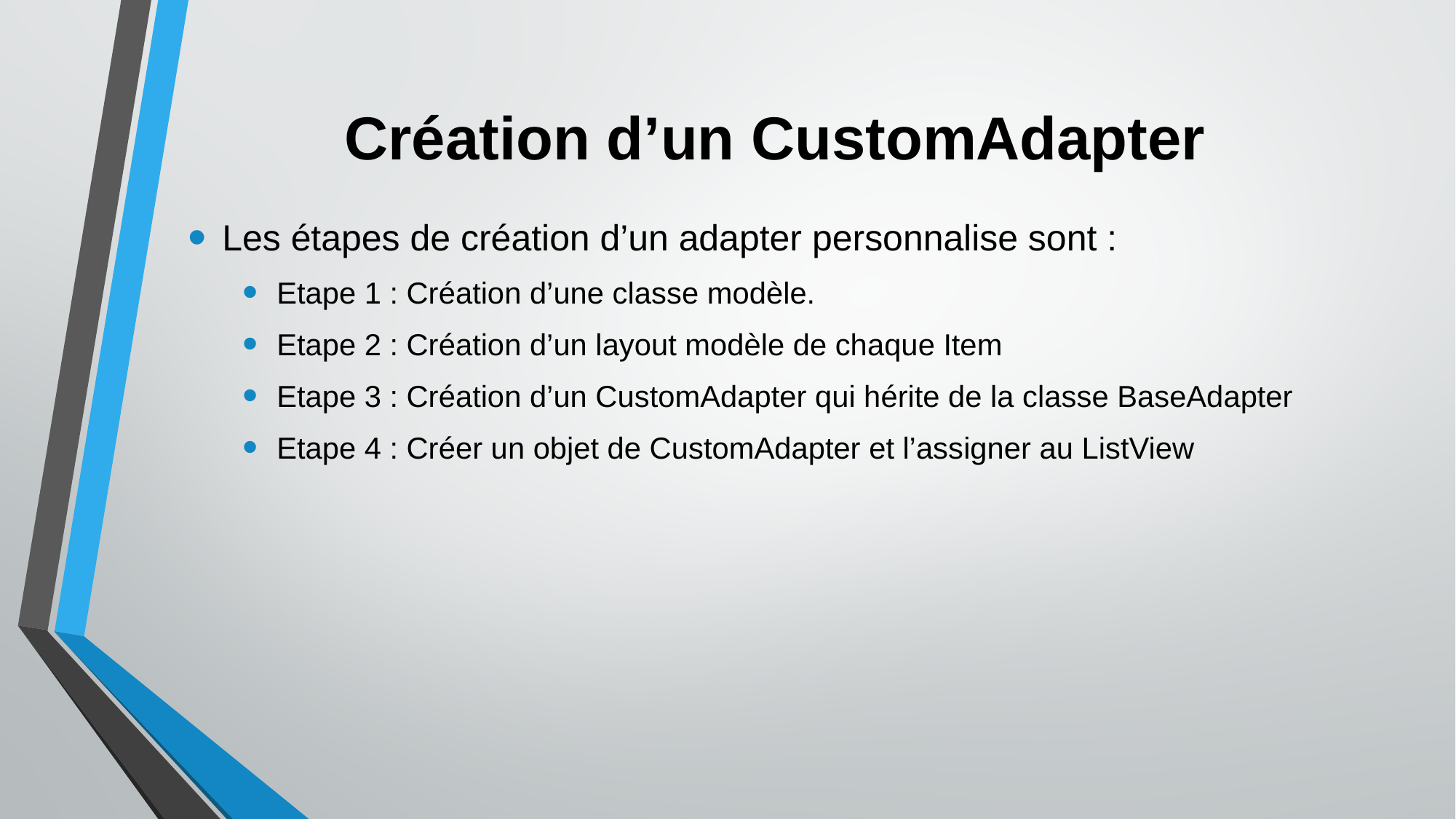

# Création d’un CustomAdapter
Les étapes de création d’un adapter personnalise sont :
Etape 1 : Création d’une classe modèle.
Etape 2 : Création d’un layout modèle de chaque Item
Etape 3 : Création d’un CustomAdapter qui hérite de la classe BaseAdapter
Etape 4 : Créer un objet de CustomAdapter et l’assigner au ListView